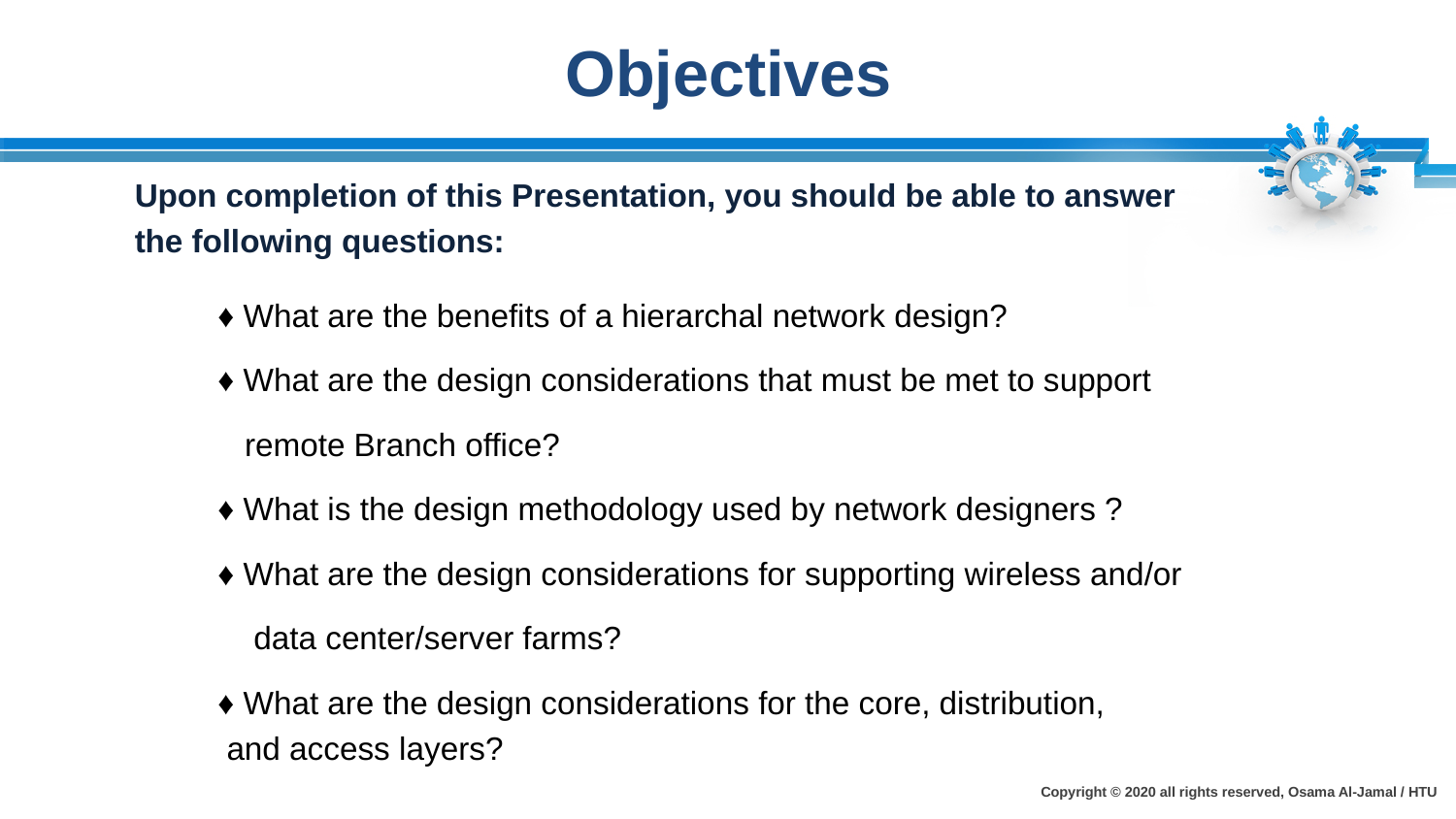

# Objectives
Upon completion of this Presentation, you should be able to answer
the following questions:
♦ What are the benefits of a hierarchal network design?
♦ What are the design considerations that must be met to support
   remote Branch office?
♦ What is the design methodology used by network designers ?
♦ What are the design considerations for supporting wireless and/or
    data center/server farms?
♦ What are the design considerations for the core, distribution,
 and access layers?
Copyright © 2020 all rights reserved, Osama Al-Jamal / HTU